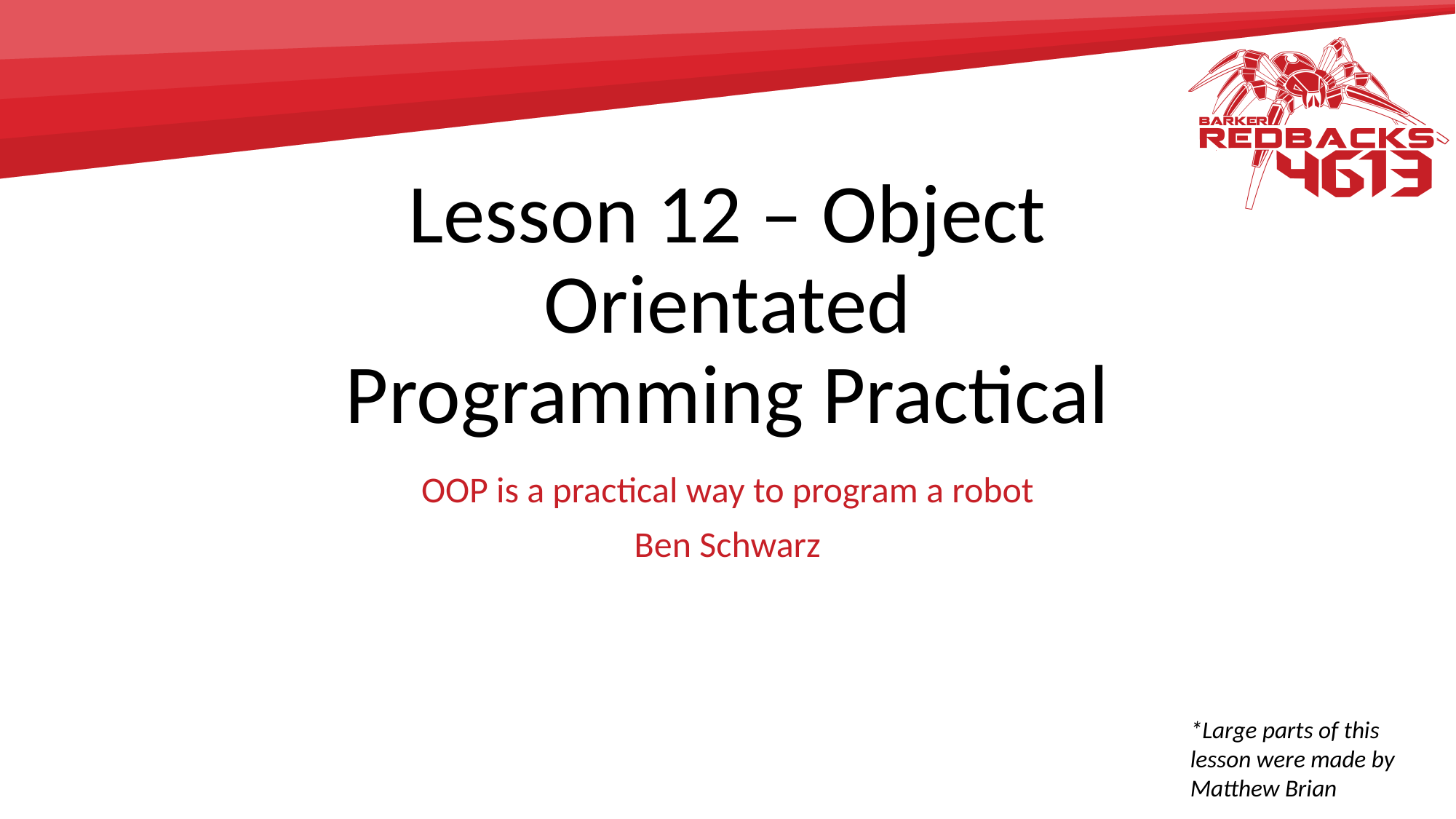

# Lesson 12 – Object Orientated Programming Practical
OOP is a practical way to program a robot
Ben Schwarz
*Large parts of this lesson were made by Matthew Brian